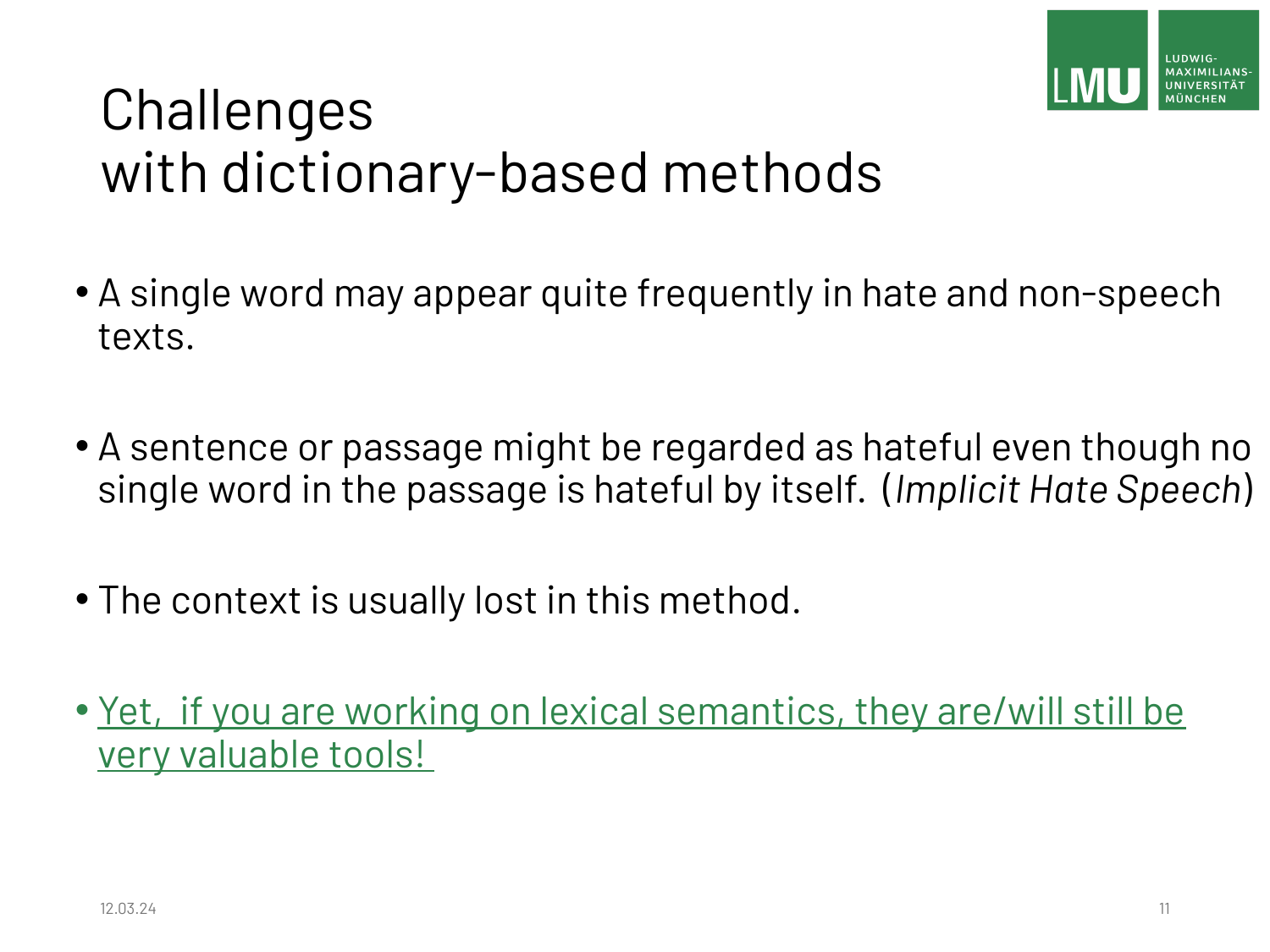

# Challenges with dictionary-based methods
A single word may appear quite frequently in hate and non-speech texts.

A sentence or passage might be regarded as hateful even though no single word in the passage is hateful by itself.  (Implicit Hate Speech)

The context is usually lost in this method.

Yet,  if you are working on lexical semantics, they are/will still be very valuable tools!

12.03.24
11